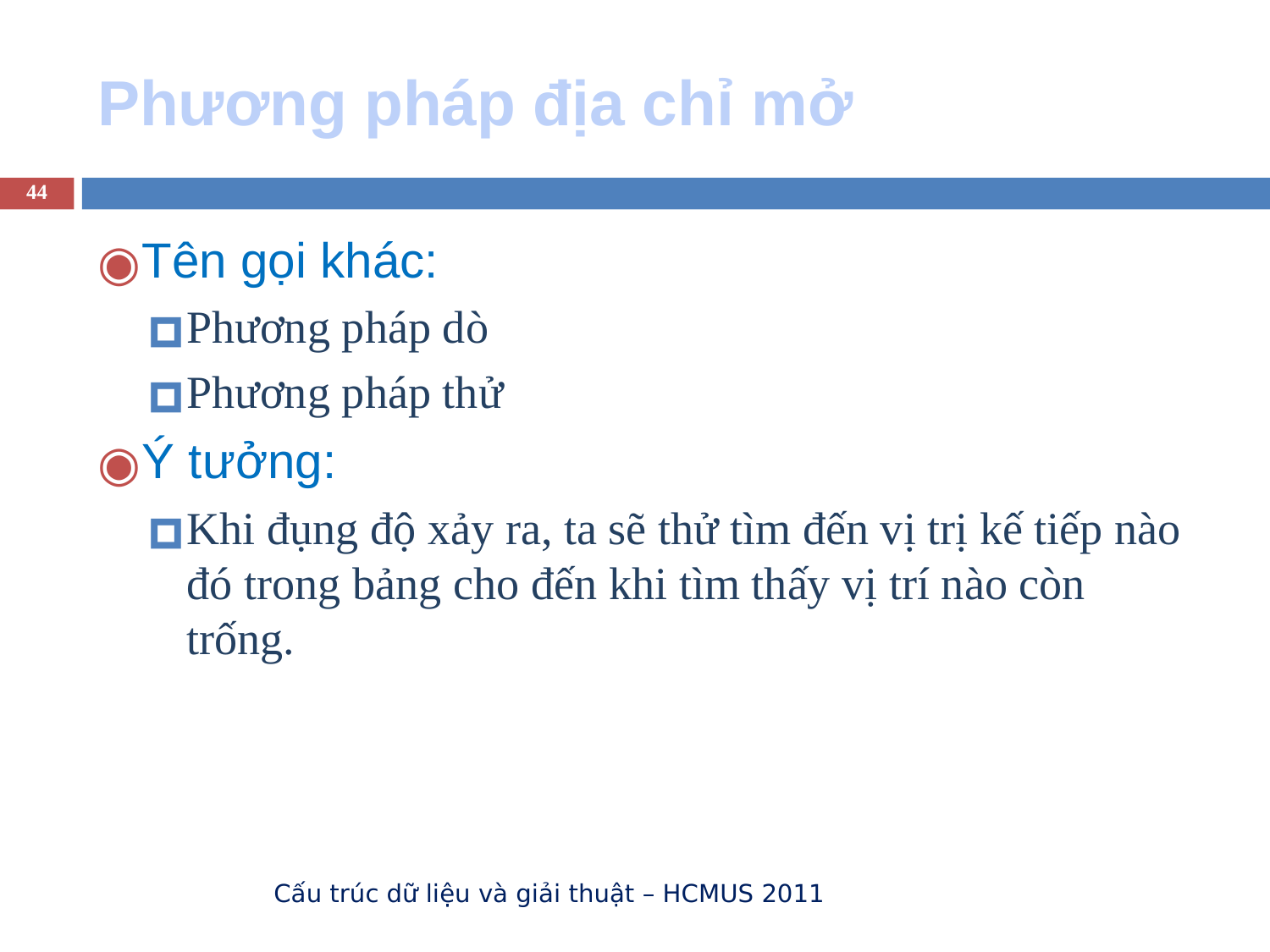

# Phương pháp địa chỉ mở
44
Tên gọi khác:
Phương pháp dò
Phương pháp thử
Ý tưởng:
Khi đụng độ xảy ra, ta sẽ thử tìm đến vị trị kế tiếp nào đó trong bảng cho đến khi tìm thấy vị trí nào còn trống.
Cấu trúc dữ liệu và giải thuật – HCMUS 2011